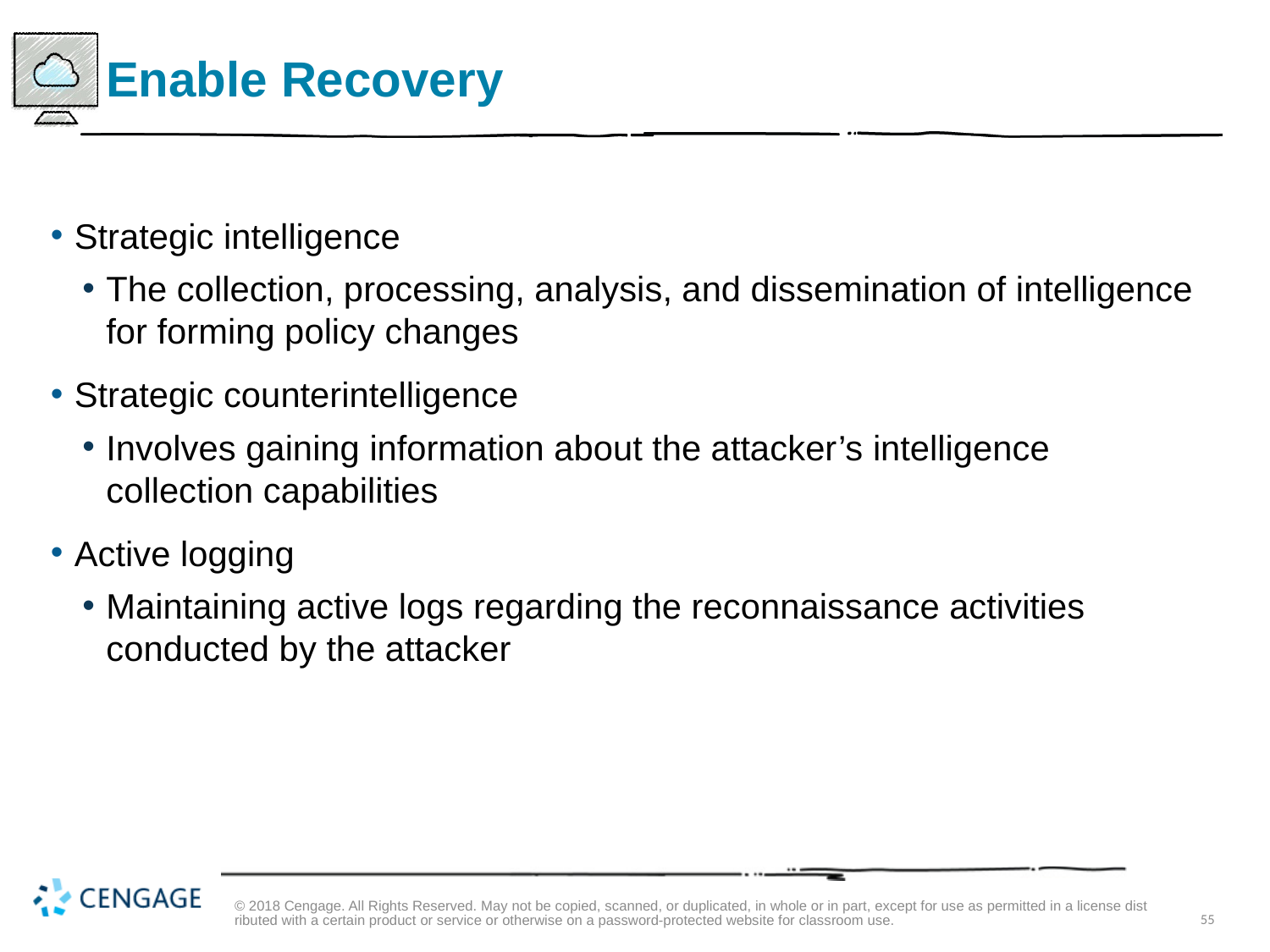

# Enable Recovery
Strategic intelligence
The collection, processing, analysis, and dissemination of intelligence for forming policy changes
Strategic counterintelligence
Involves gaining information about the attacker’s intelligence collection capabilities
Active logging
Maintaining active logs regarding the reconnaissance activities conducted by the attacker
© 2018 Cengage. All Rights Reserved. May not be copied, scanned, or duplicated, in whole or in part, except for use as permitted in a license distributed with a certain product or service or otherwise on a password-protected website for classroom use.